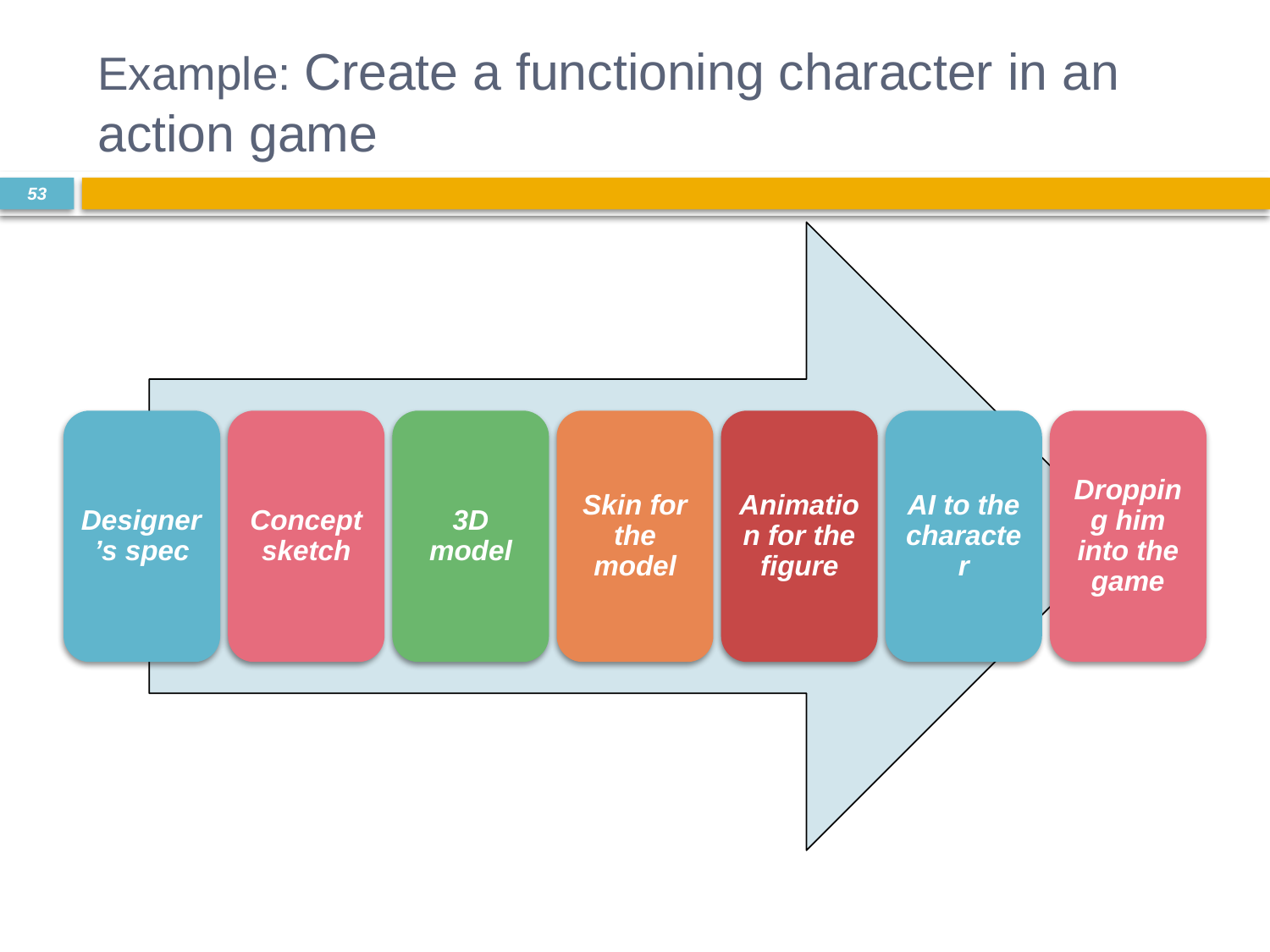

# Example: Create a functioning character in an action game
53

Designer’s spec
Concept sketch
3D model
Skin for the model
Animation for the figure
AI to the character
Dropping him into the game